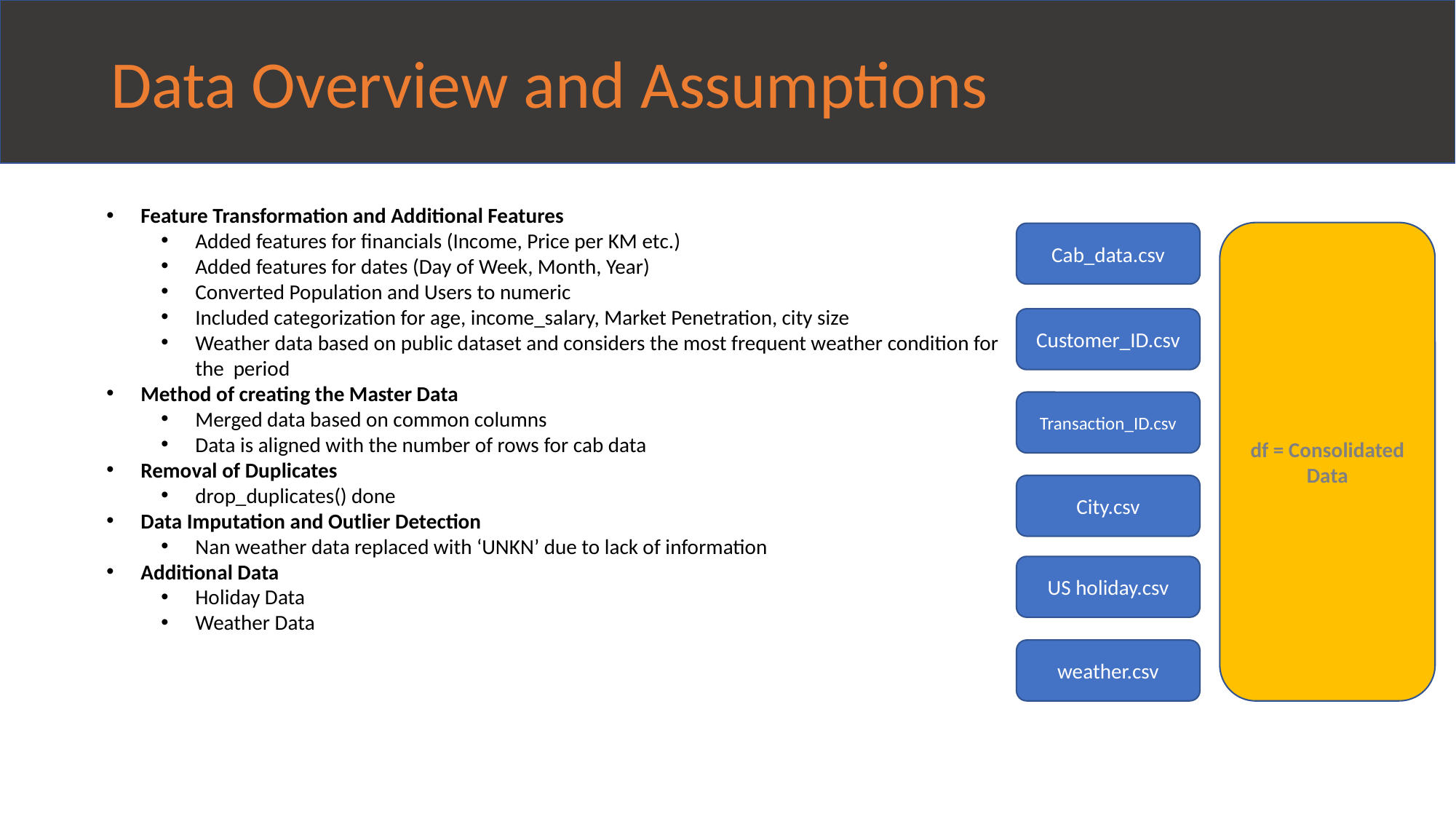

# Data Overview and Assumptions

Feature Transformation and Additional Features
Added features for financials (Income, Price per KM etc.)
Added features for dates (Day of Week, Month, Year)
Converted Population and Users to numeric
Included categorization for age, income_salary, Market Penetration, city size
Weather data based on public dataset and considers the most frequent weather condition for the  period
Method of creating the Master Data
Merged data based on common columns
Data is aligned with the number of rows for cab data
Removal of Duplicates
drop_duplicates() done
Data Imputation and Outlier Detection
Nan weather data replaced with ‘UNKN’ due to lack of information
Additional Data
Holiday Data
Weather Data

df = Consolidated Data
Cab_data.csv
Customer_ID.csv
Transaction_ID.csv
City.csv
US holiday.csv
weather.csv